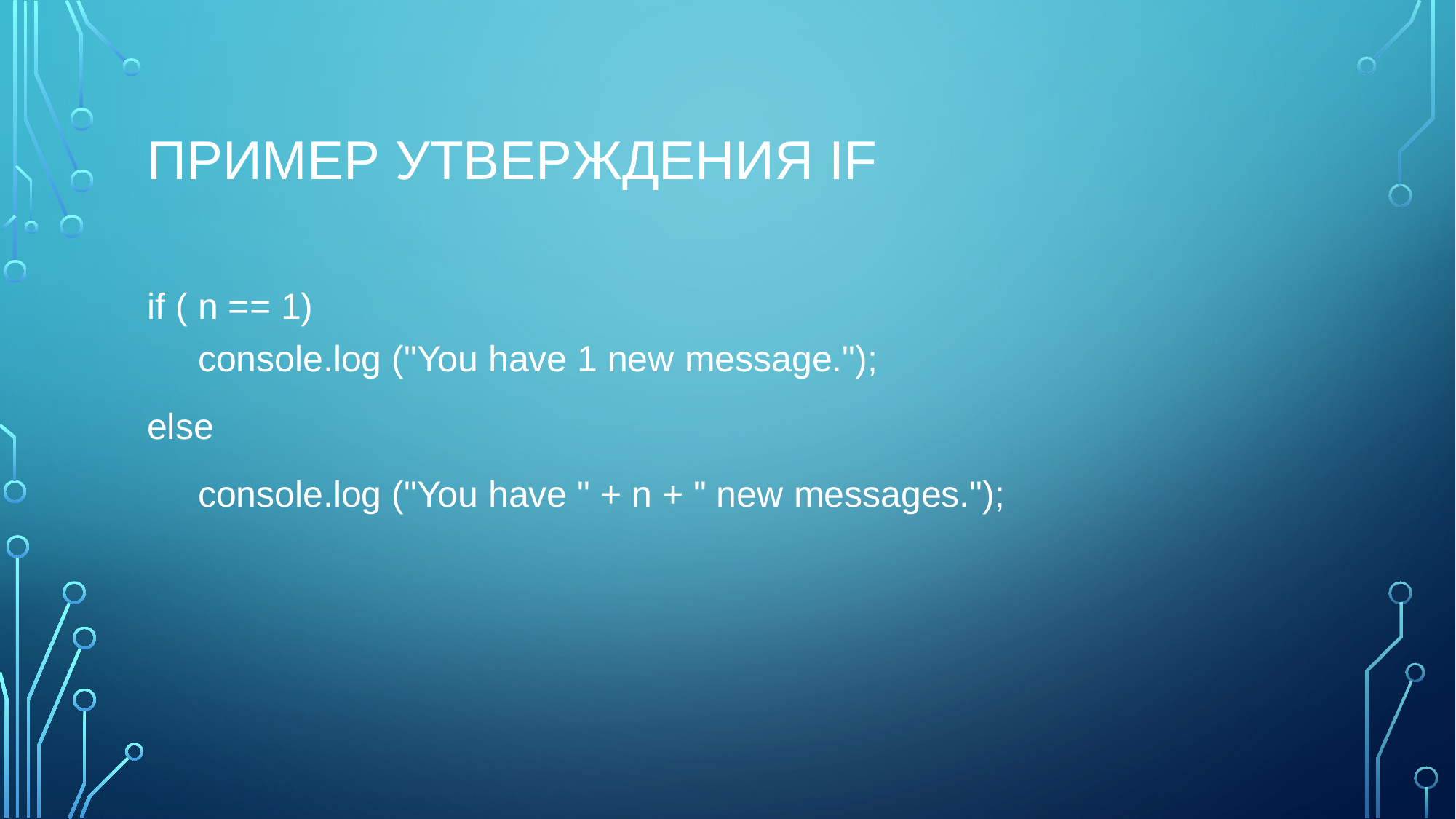

# Пример утверждения IF
if ( n == 1)
     console.log ("You have 1 new message.");
else
     console.log ("You have " + n + " new messages.");